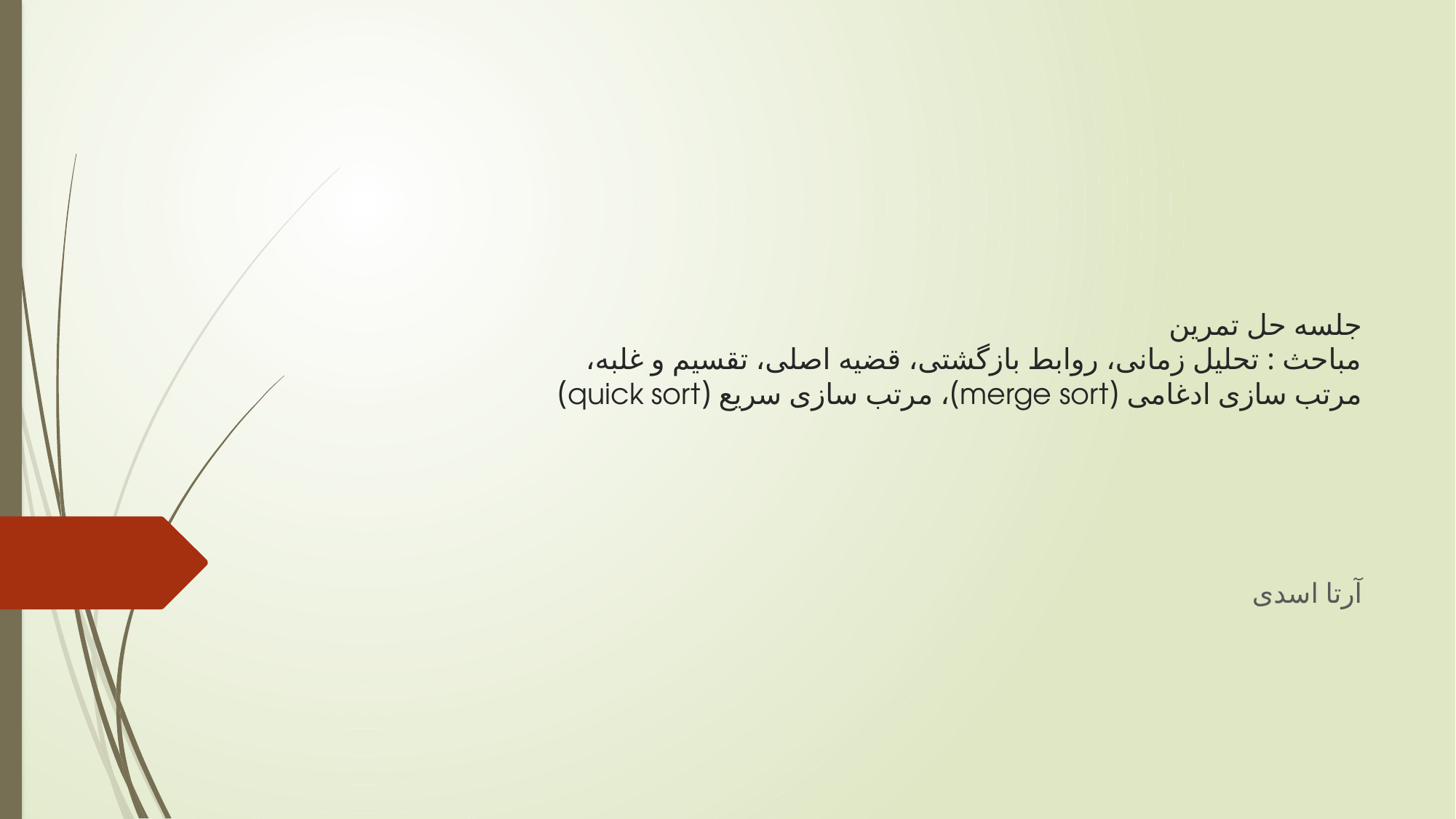

# جلسه حل تمرین مباحث : تحلیل زمانی، روابط بازگشتی، قضیه اصلی، تقسیم و غلبه، مرتب سازی ادغامی (merge sort)، مرتب سازی سریع (quick sort)
آرتا اسدی